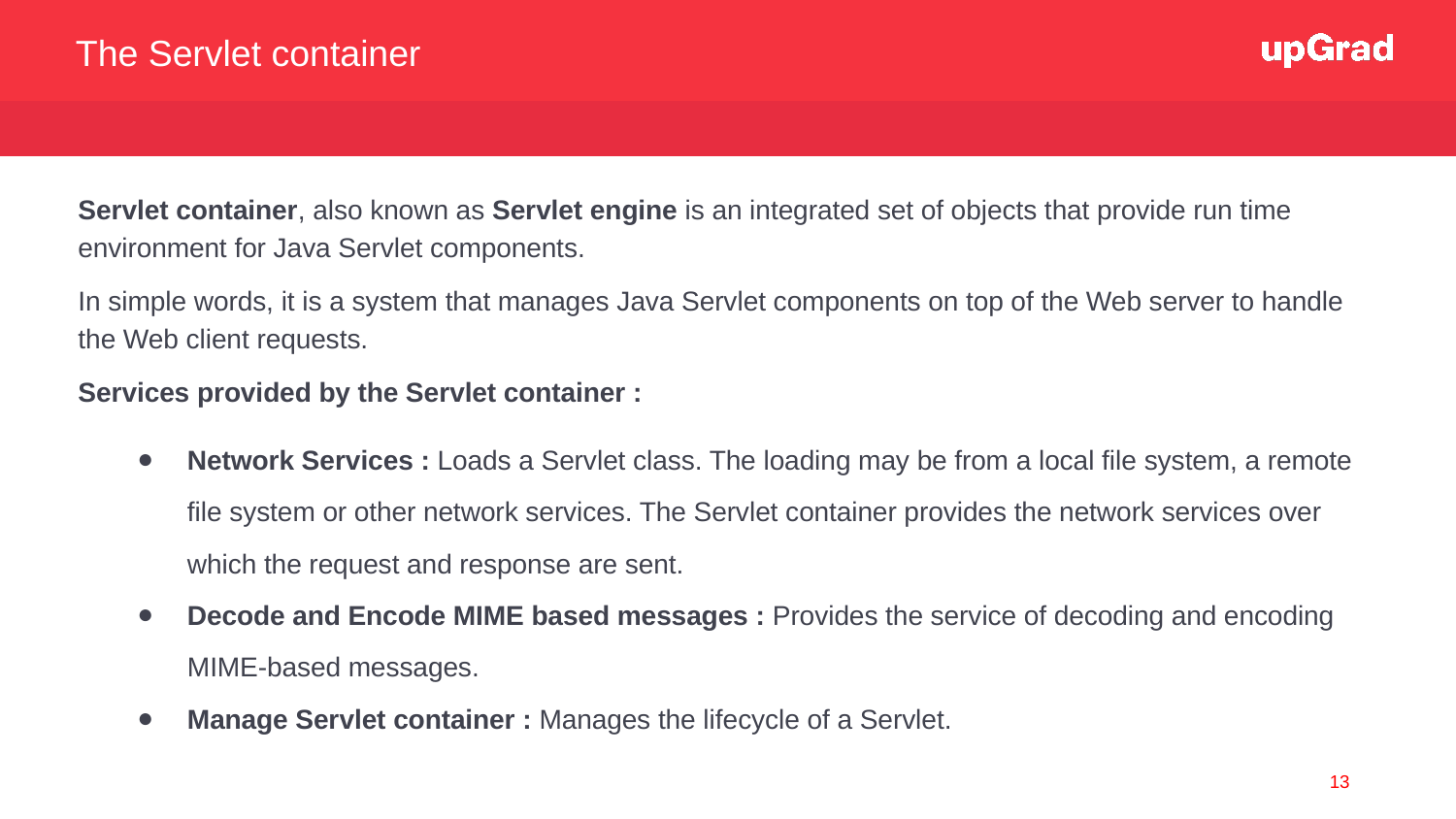

The Servlet container

Servlet container, also known as Servlet engine is an integrated set of objects that provide run time environment for Java Servlet components.
In simple words, it is a system that manages Java Servlet components on top of the Web server to handle the Web client requests.
Services provided by the Servlet container :
Network Services : Loads a Servlet class. The loading may be from a local file system, a remote file system or other network services. The Servlet container provides the network services over which the request and response are sent.
Decode and Encode MIME based messages : Provides the service of decoding and encoding MIME-based messages.
Manage Servlet container : Manages the lifecycle of a Servlet.

13